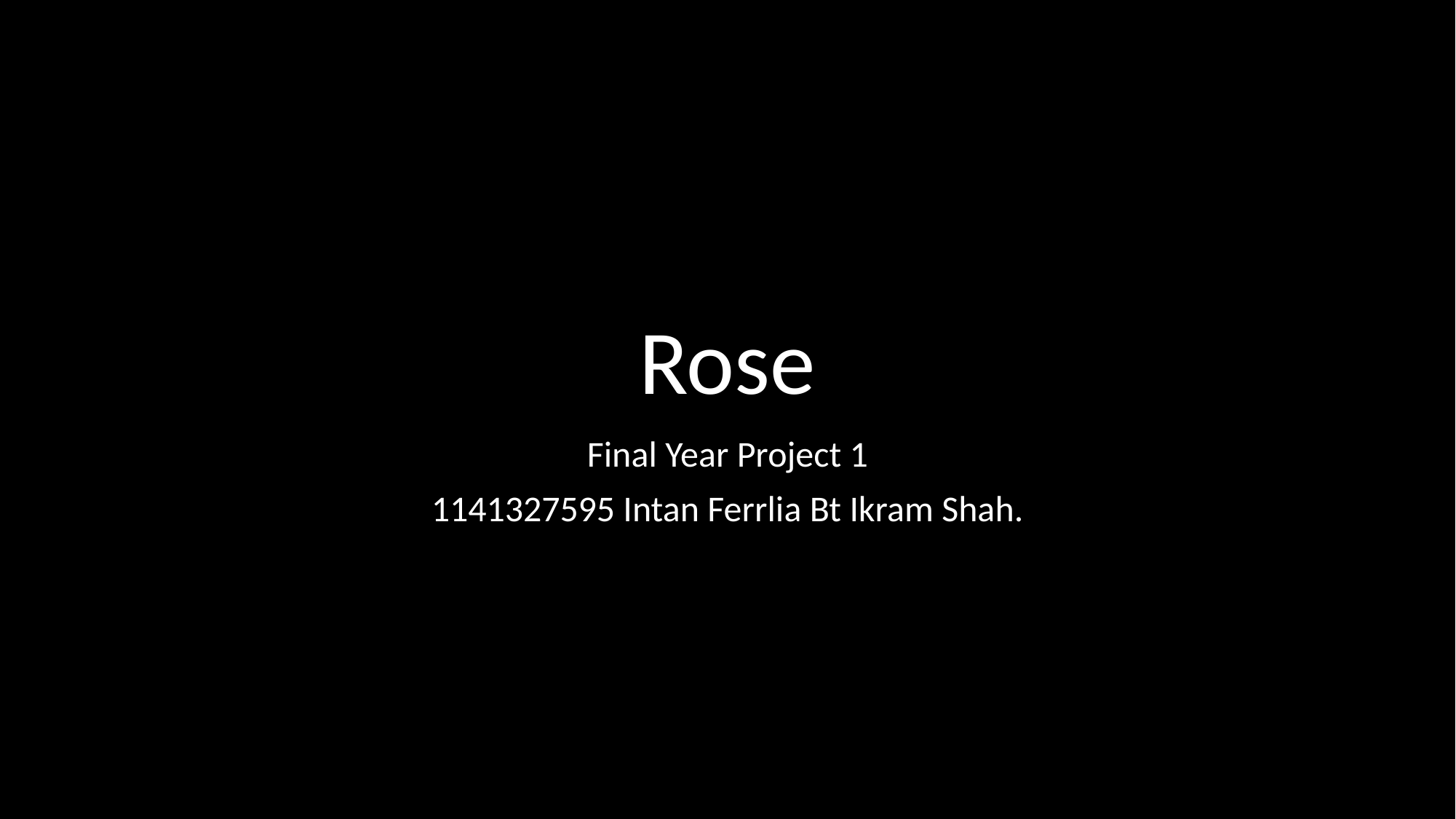

# Rose
Final Year Project 1
1141327595 Intan Ferrlia Bt Ikram Shah.